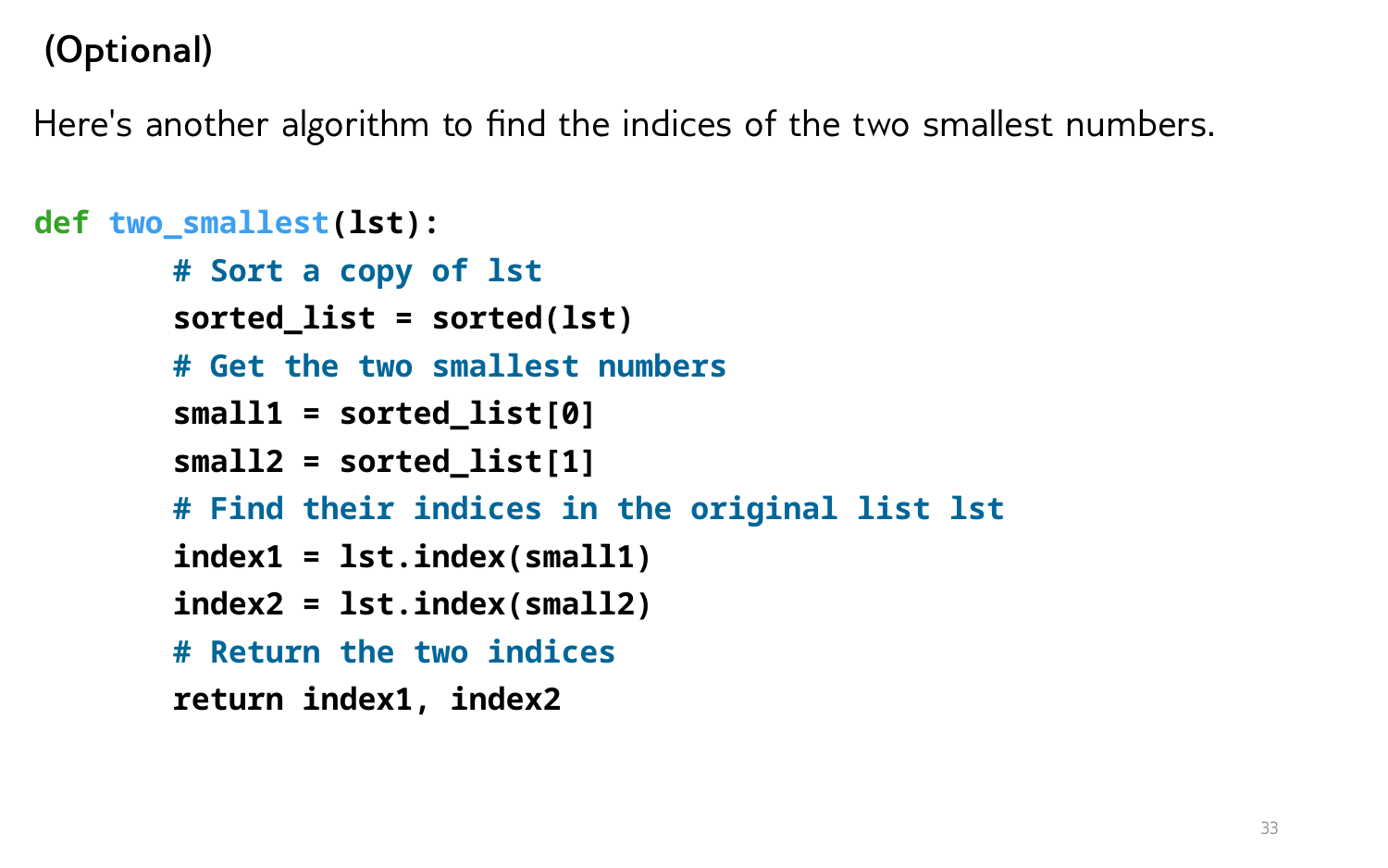

(Optional)

Here's another algorithm to find the indices of the two smallest numbers.

def two_smallest(lst):
	# Sort a copy of lst
	sorted_list = sorted(lst)
	# Get the two smallest numbers
	small1 = sorted_list[0]
	small2 = sorted_list[1]
	# Find their indices in the original list lst
	index1 = lst.index(small1)
	index2 = lst.index(small2)
	# Return the two indices
	return index1, index2

33